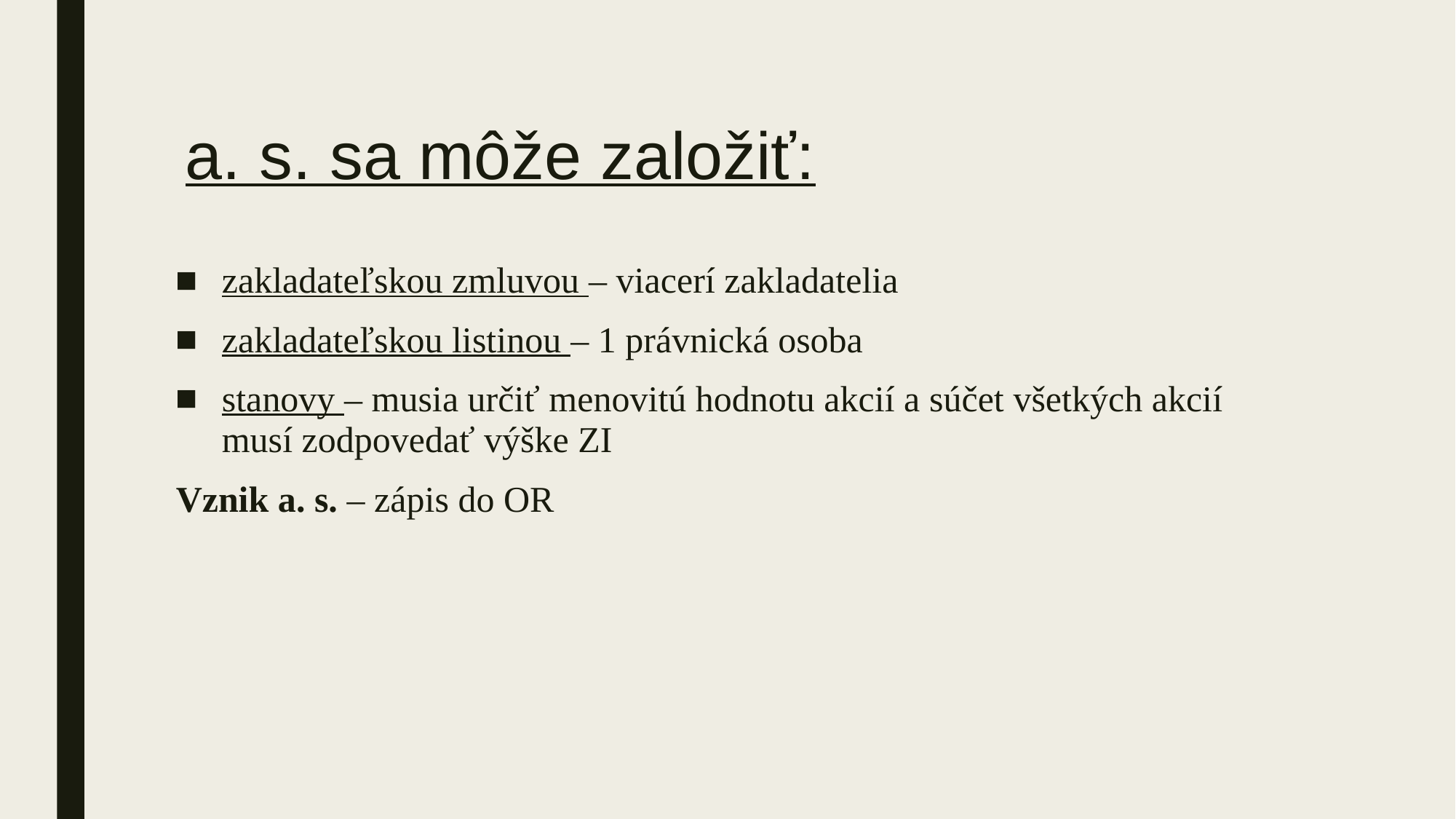

# a. s. sa môže založiť:
zakladateľskou zmluvou – viacerí zakladatelia
zakladateľskou listinou – 1 právnická osoba
stanovy – musia určiť menovitú hodnotu akcií a súčet všetkých akcií musí zodpovedať výške ZI
Vznik a. s. – zápis do OR